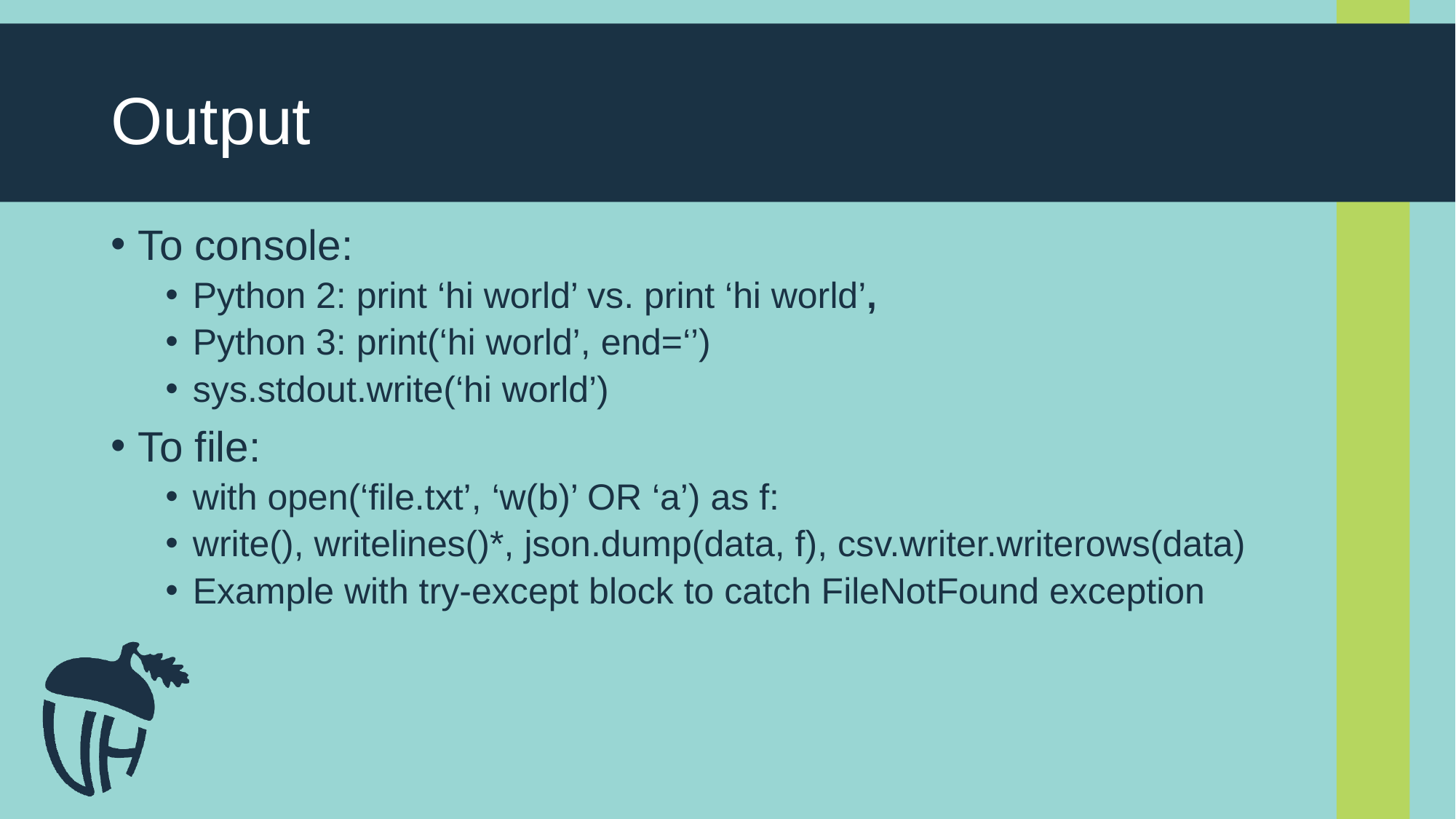

# Output
To console:
Python 2: print ‘hi world’ vs. print ‘hi world’,
Python 3: print(‘hi world’, end=‘’)
sys.stdout.write(‘hi world’)
To file:
with open(‘file.txt’, ‘w(b)’ OR ‘a’) as f:
write(), writelines()*, json.dump(data, f), csv.writer.writerows(data)
Example with try-except block to catch FileNotFound exception